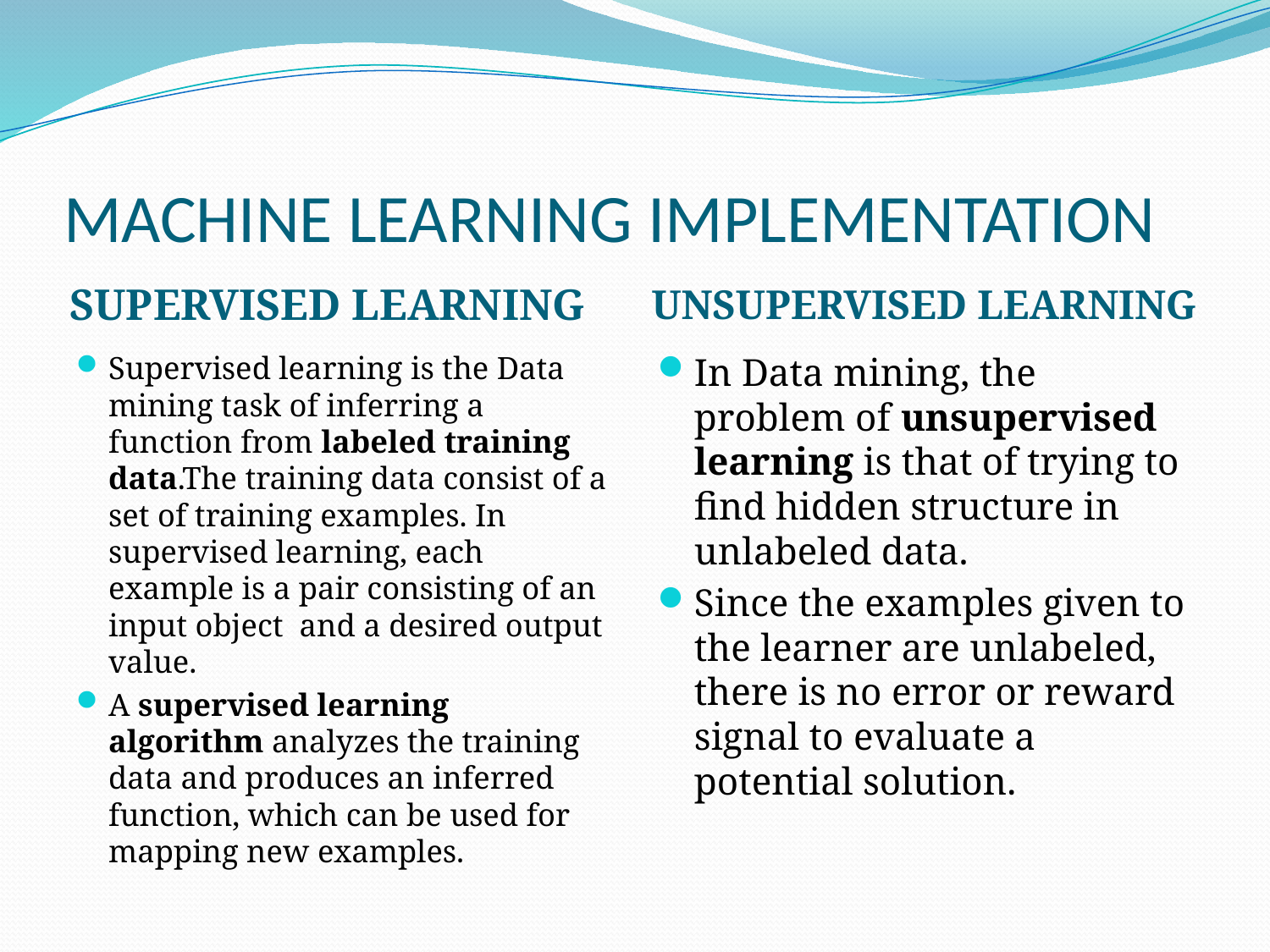

# MACHINE LEARNING IMPLEMENTATION
SUPERVISED LEARNING
UNSUPERVISED LEARNING
Supervised learning is the Data mining task of inferring a function from labeled training data.The training data consist of a set of training examples. In supervised learning, each example is a pair consisting of an input object  and a desired output value.
A supervised learning algorithm analyzes the training data and produces an inferred function, which can be used for mapping new examples.
In Data mining, the problem of unsupervised learning is that of trying to find hidden structure in unlabeled data.
Since the examples given to the learner are unlabeled, there is no error or reward signal to evaluate a potential solution.